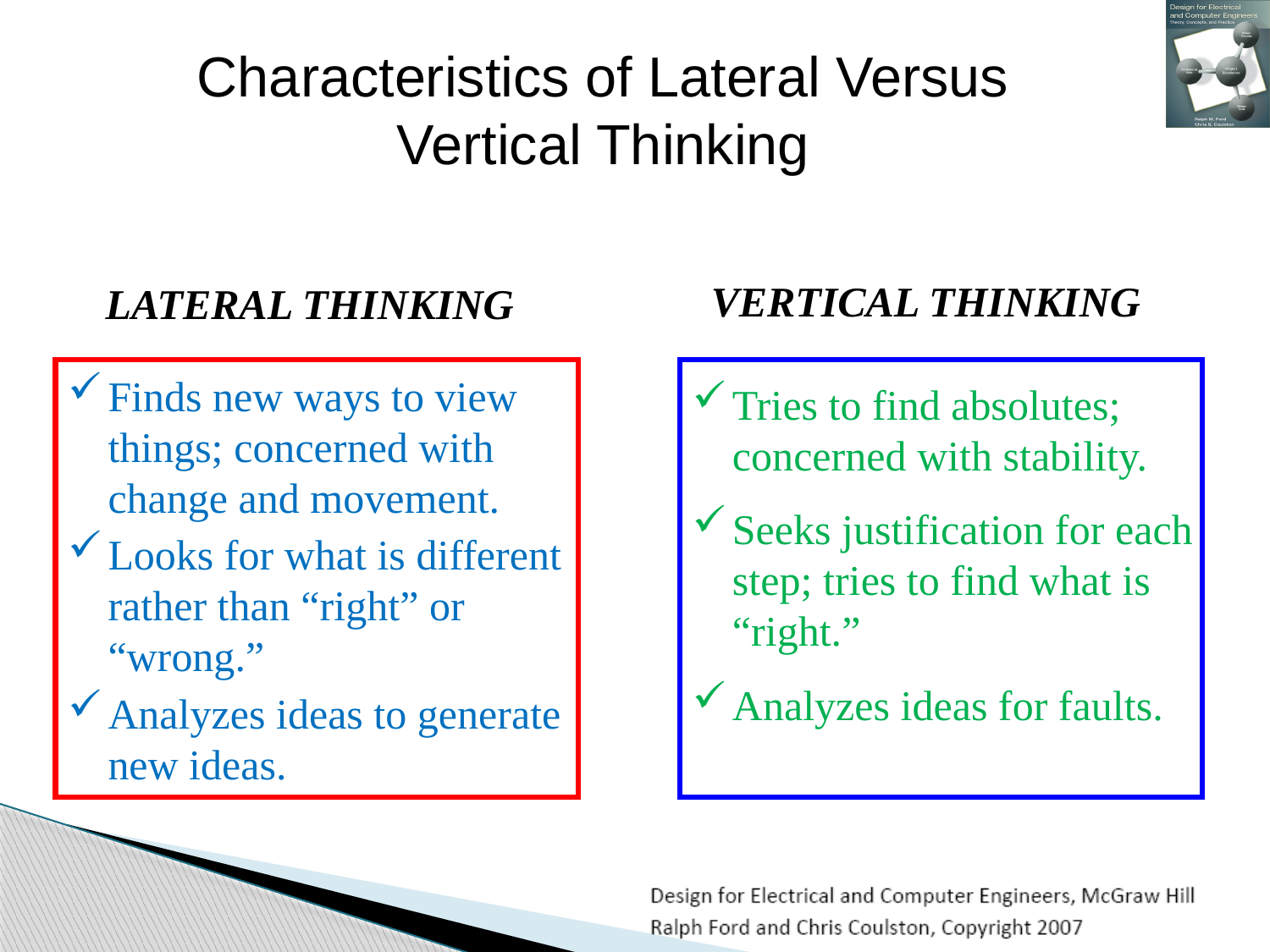

Characteristics of Lateral Versus
Vertical Thinking
VERTICAL THINKING
LATERAL THINKING
Finds new ways to view
things; concerned with
change and movement.
Looks for what is different
rather than “right” or
“wrong.”
Analyzes ideas to generate
new ideas.
Tries to find absolutes;
concerned with stability.
Seeks justification for each
step; tries to find what is
“right.”
Analyzes ideas for faults.